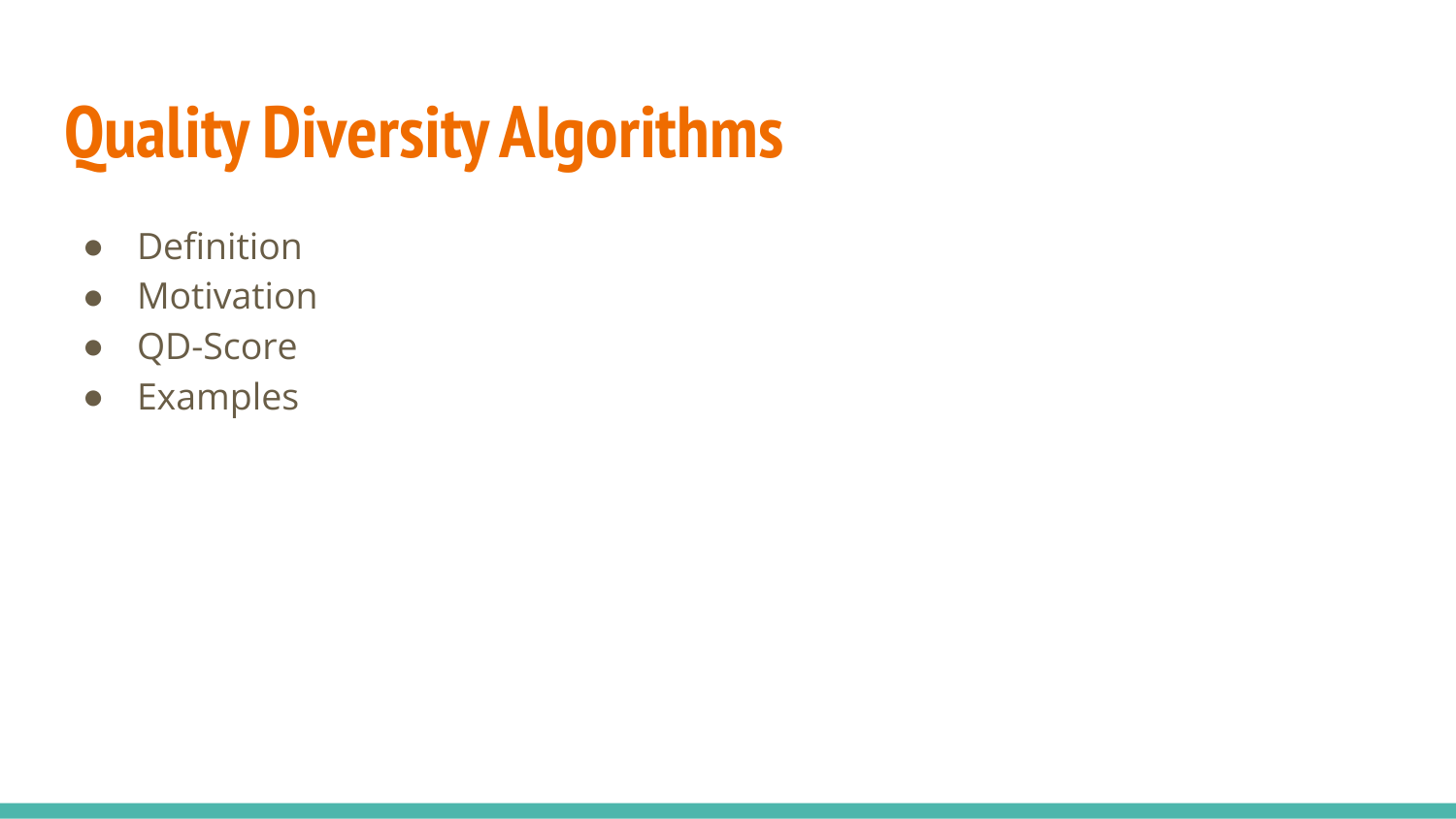

# Quality Diversity Algorithms
Definition
Motivation
QD-Score
Examples